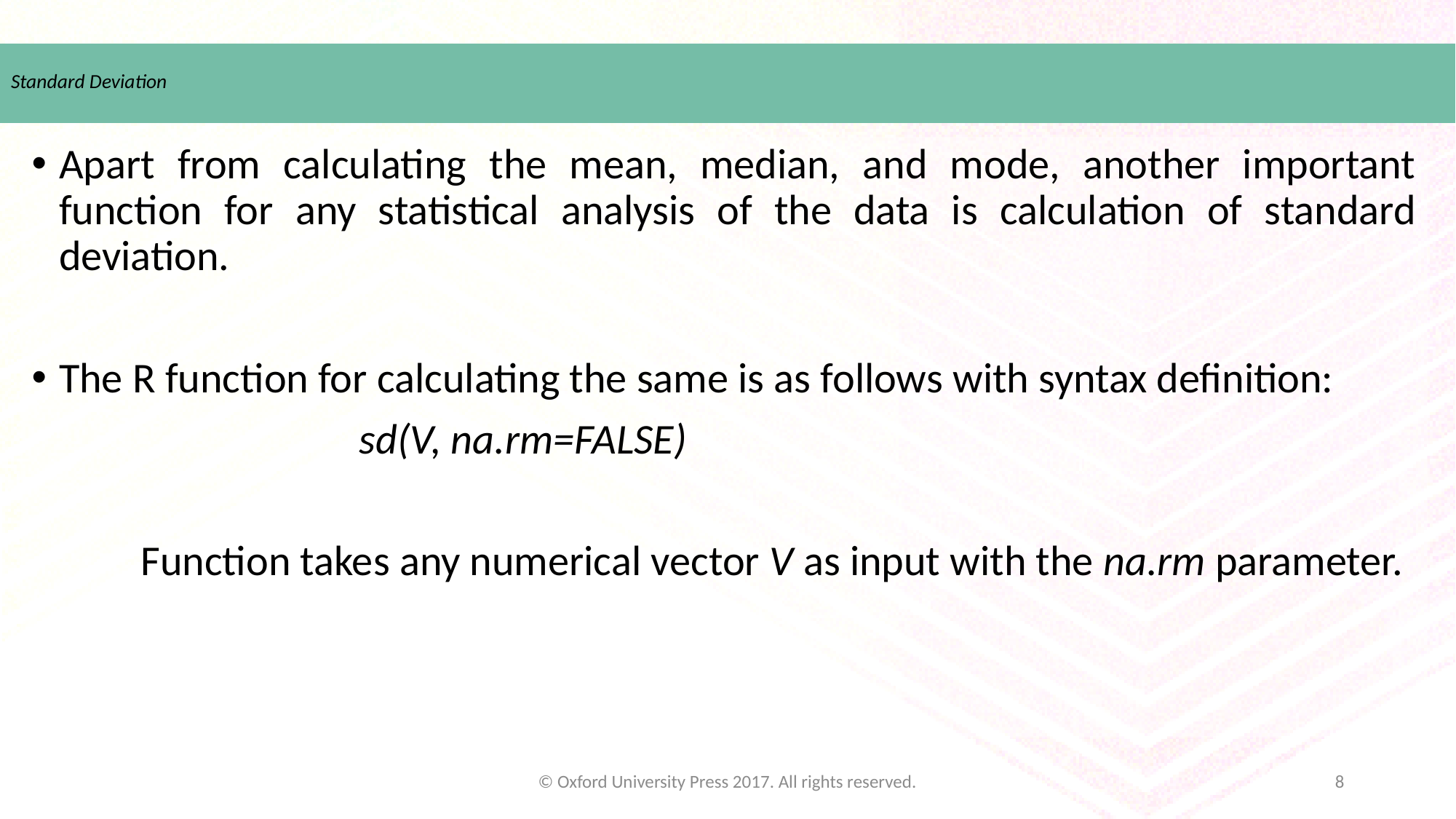

# Standard Deviation
Apart from calculating the mean, median, and mode, another important function for any statistical analysis of the data is calculation of standard deviation.

The R function for calculating the same is as follows with syntax definition:
			sd(V, na.rm=FALSE)

	Function takes any numerical vector V as input with the na.rm parameter.
© Oxford University Press 2017. All rights reserved.
8